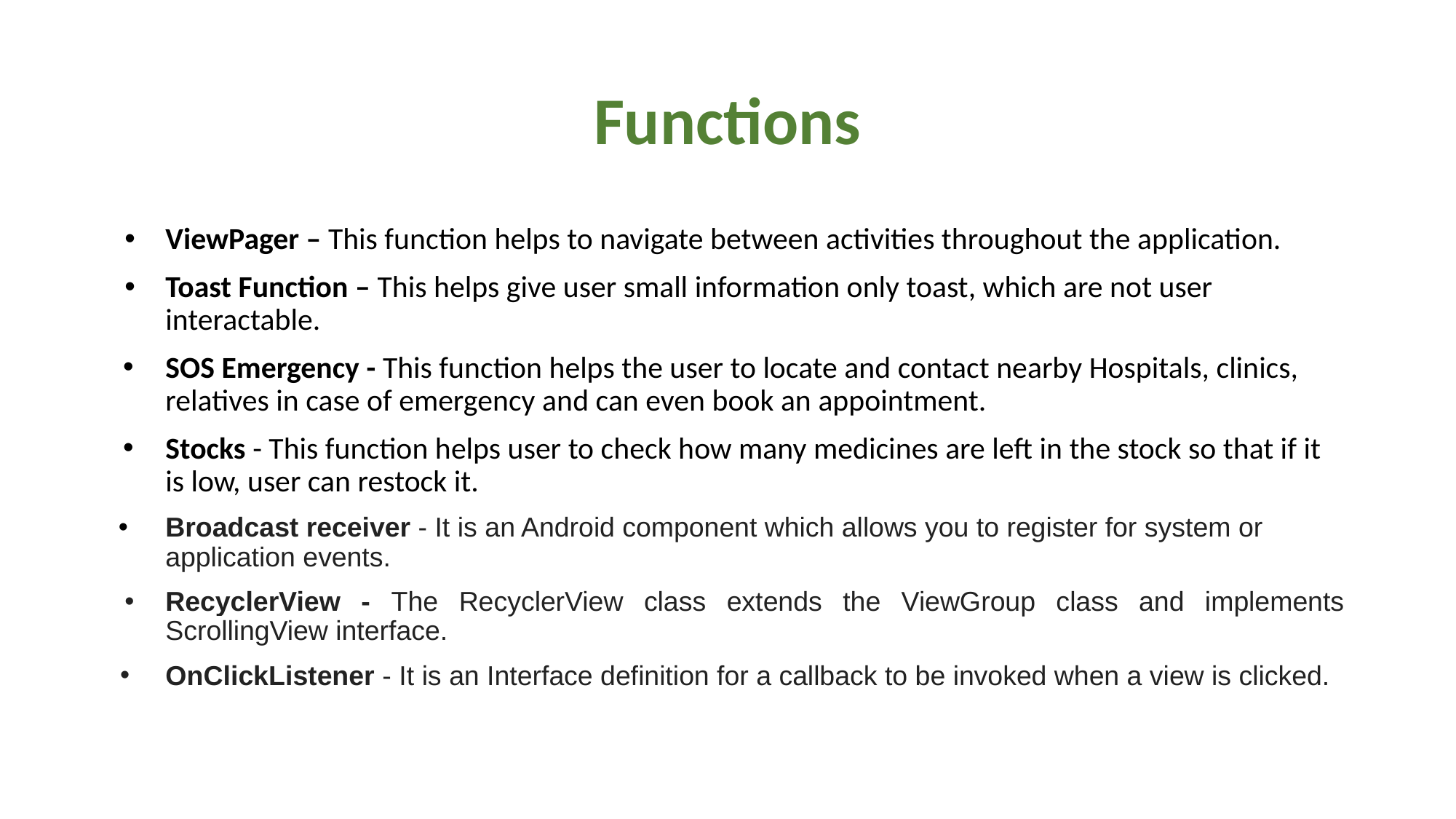

# Functions
ViewPager – This function helps to navigate between activities throughout the application.
Toast Function – This helps give user small information only toast, which are not user interactable.
SOS Emergency - This function helps the user to locate and contact nearby Hospitals, clinics, relatives in case of emergency and can even book an appointment.
Stocks - This function helps user to check how many medicines are left in the stock so that if it is low, user can restock it.
Broadcast receiver - It is an Android component which allows you to register for system or application events.
RecyclerView - The RecyclerView class extends the ViewGroup class and implements ScrollingView interface.
OnClickListener - It is an Interface definition for a callback to be invoked when a view is clicked.